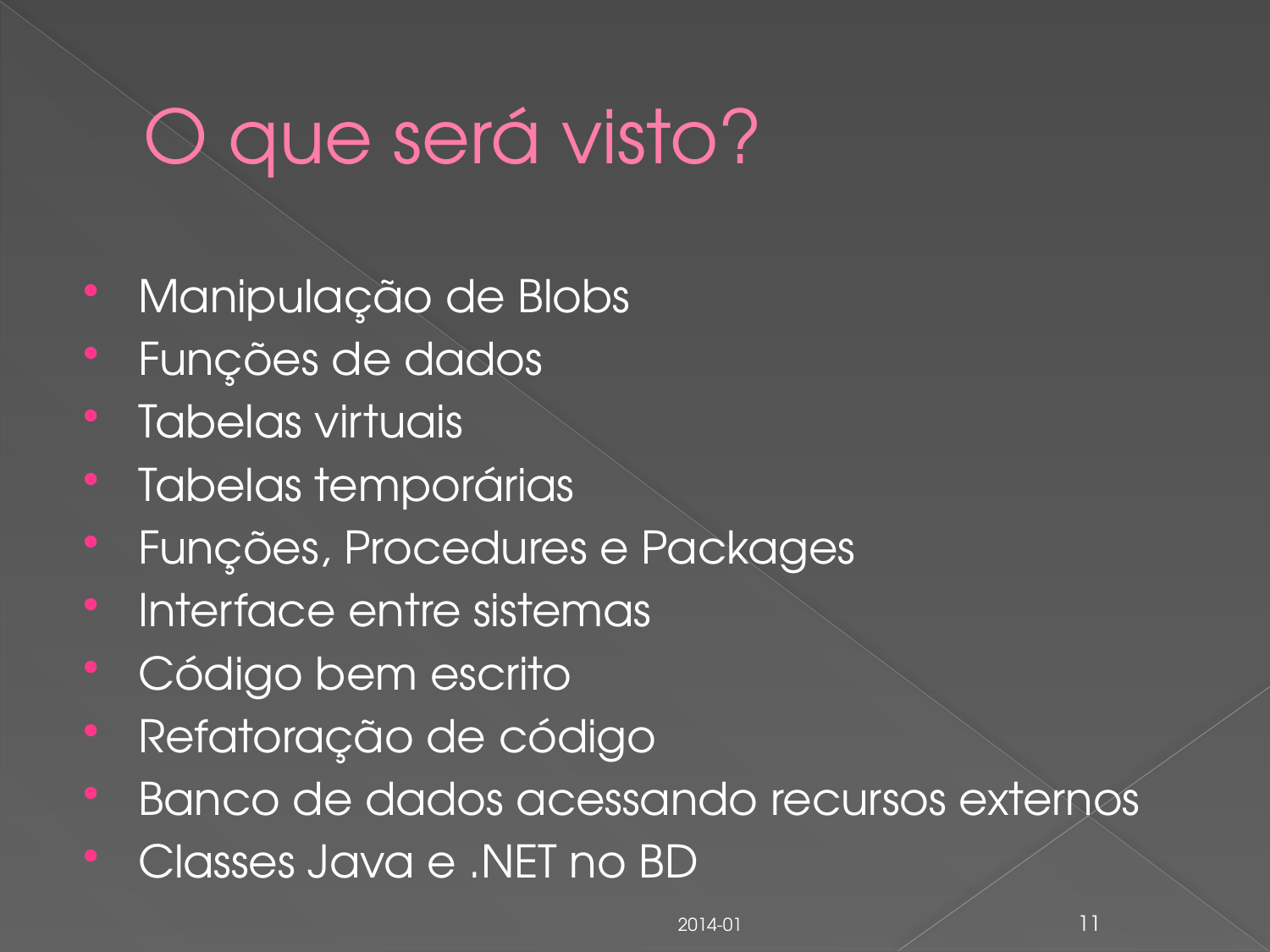

# O que será visto?
Manipulação de Blobs
Funções de dados
Tabelas virtuais
Tabelas temporárias
Funções, Procedures e Packages
Interface entre sistemas
Código bem escrito
Refatoração de código
Banco de dados acessando recursos externos
Classes Java e .NET no BD
2014-01
11